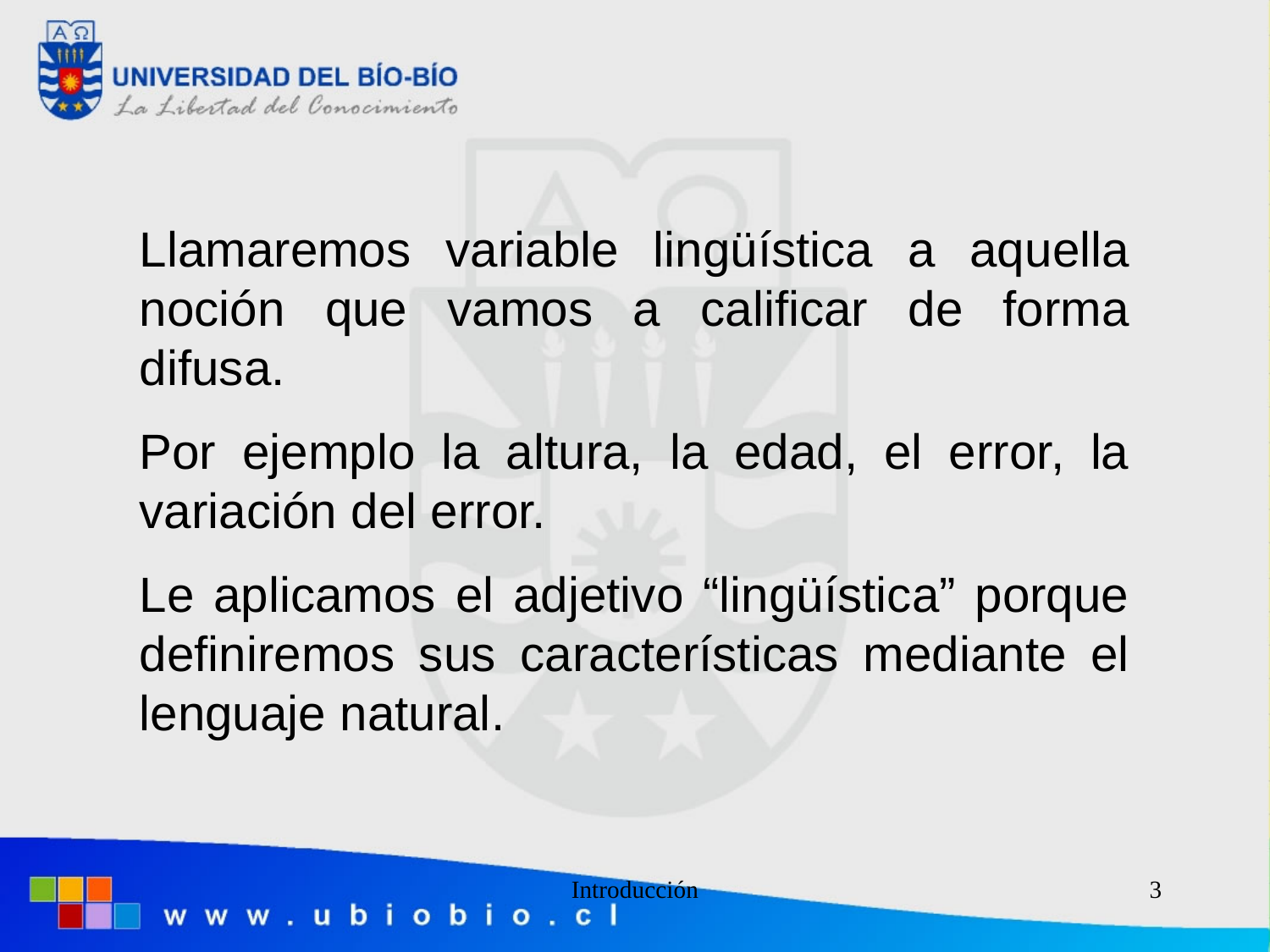

Llamaremos variable lingüística a aquella noción que vamos a calificar de forma difusa.
Por ejemplo la altura, la edad, el error, la variación del error.
Le aplicamos el adjetivo “lingüística” porque definiremos sus características mediante el lenguaje natural.
Introducción
3